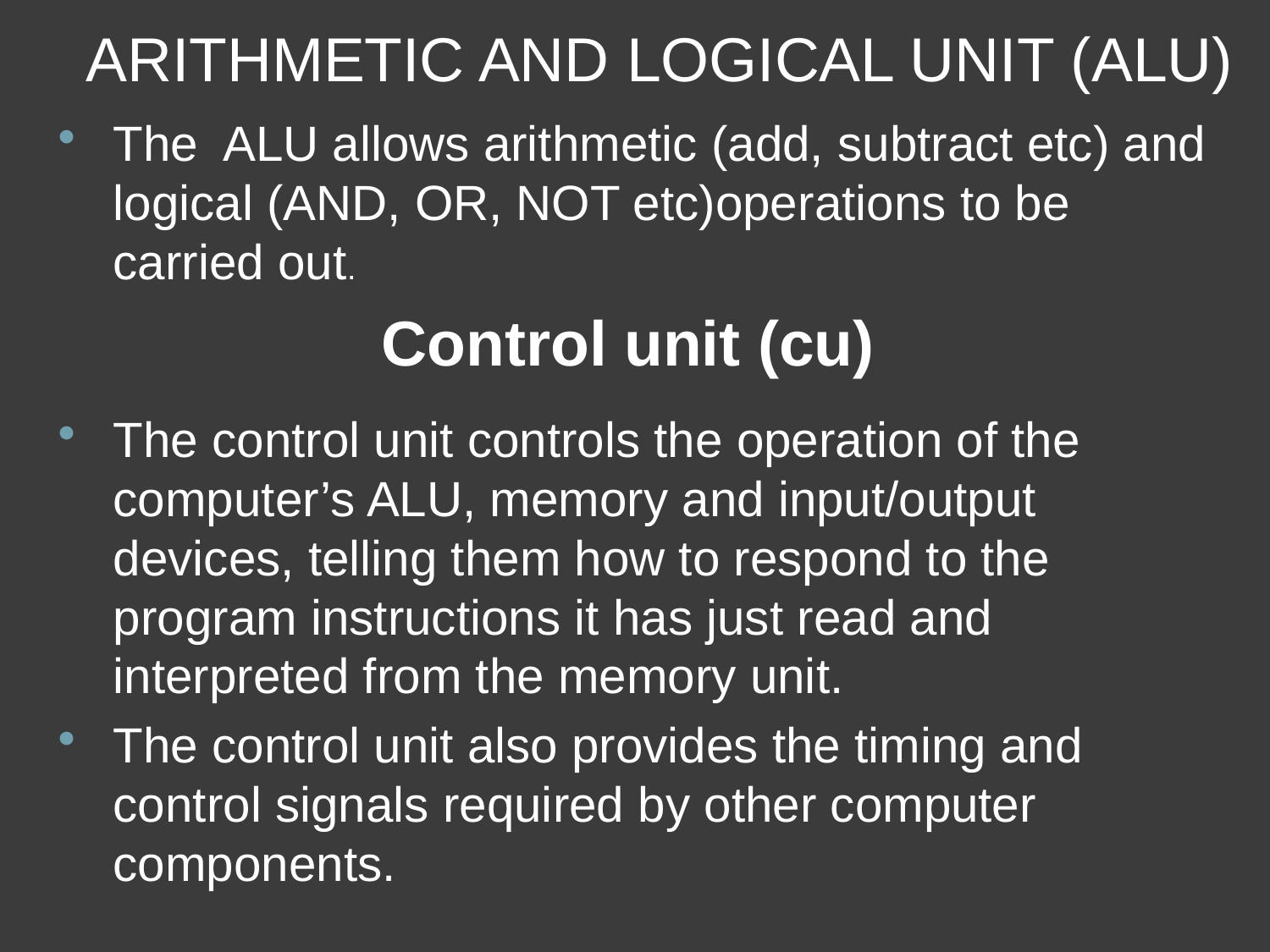

# ARITHMETIC AND LOGICAL UNIT (ALU)
The  ALU allows arithmetic (add, subtract etc) and logical (AND, OR, NOT etc)operations to be carried out.
                     Control unit (cu)
The control unit controls the operation of the computer’s ALU, memory and input/output devices, telling them how to respond to the program instructions it has just read and interpreted from the memory unit.
The control unit also provides the timing and control signals required by other computer components.